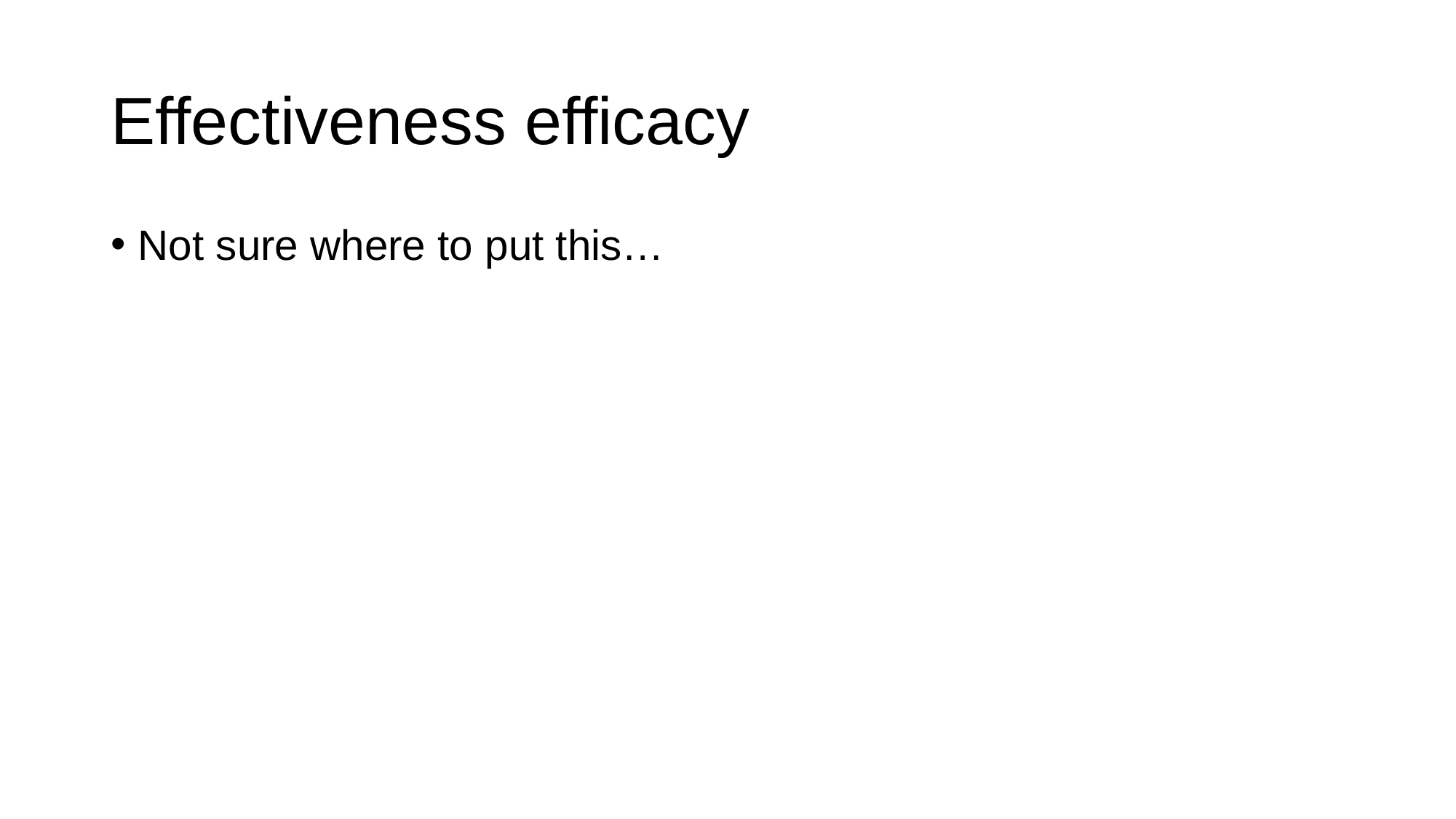

# Effectiveness efficacy
Not sure where to put this…